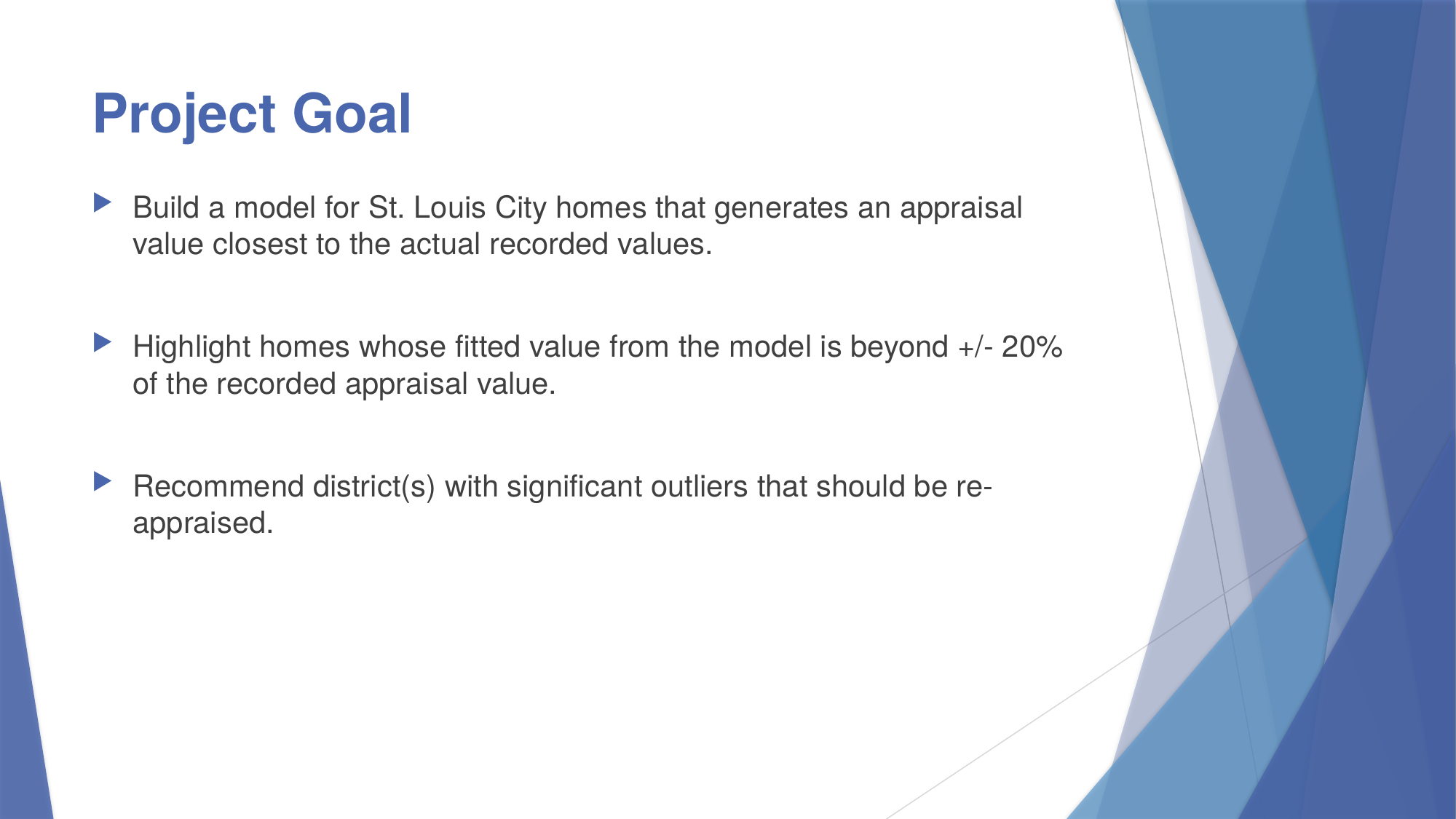

# Project Goal
Build a model for St. Louis City homes that generates an appraisal value closest to the actual recorded values.

Highlight homes whose fitted value from the model is beyond +/- 20% of the recorded appraisal value.

Recommend district(s) with significant outliers that should be re-appraised.